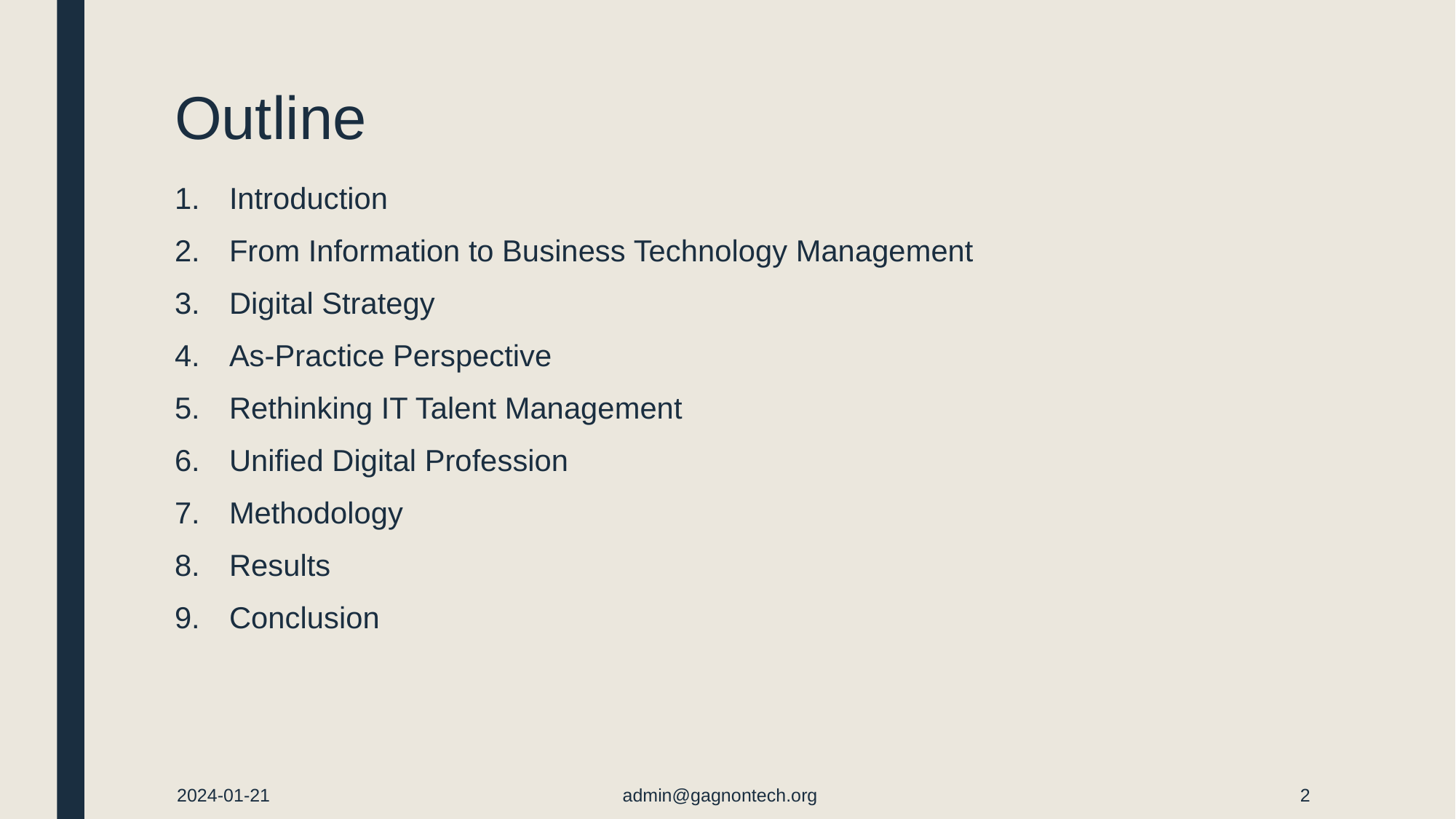

# Outline
Introduction
From Information to Business Technology Management
Digital Strategy
As-Practice Perspective
Rethinking IT Talent Management
Unified Digital Profession
Methodology
Results
Conclusion

2024-01-21
admin@gagnontech.org
2